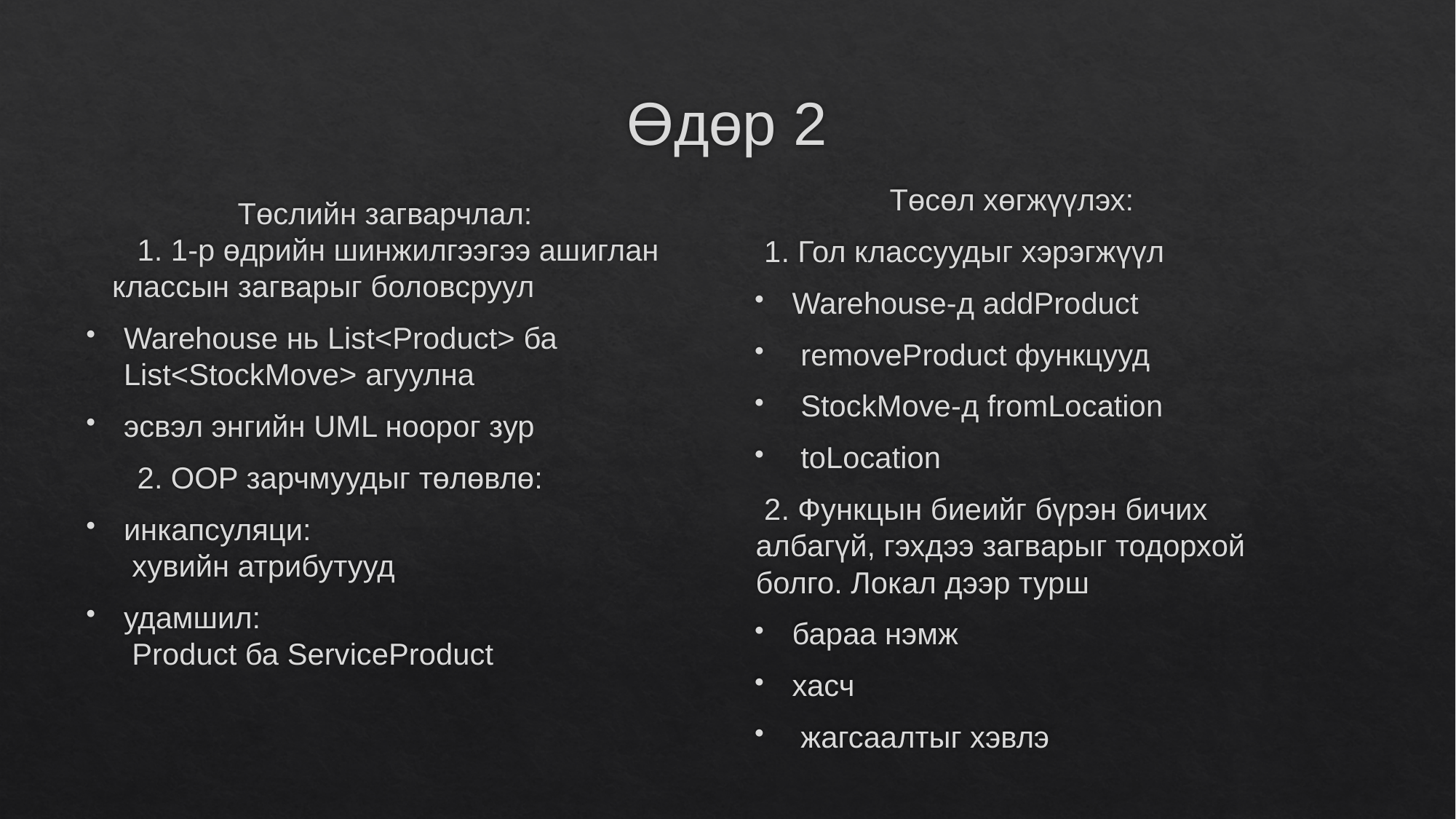

# Өдөр 2
                Төсөл хөгжүүлэх:
 1. Гол классуудыг хэрэгжүүл
Warehouse-д addProduct
 removeProduct функцууд
 StockMove-д fromLocation
 toLocation
 2. Функцын биеийг бүрэн бичих албагүй, гэхдээ загварыг тодорхой болго. Локал дээр турш
бараа нэмж
хасч
 жагсаалтыг хэвлэ

                  Төслийн загварчлал:
      1. 1-р өдрийн шинжилгээгээ ашиглан         классын загварыг боловсруул
Warehouse нь List<Product> ба List<StockMove> агуулна
эсвэл энгийн UML ноорог зур
      2. OOP зарчмуудыг төлөвлө:
инкапсуляци:
 хувийн атрибутууд
удамшил:
 Product ба ServiceProduct